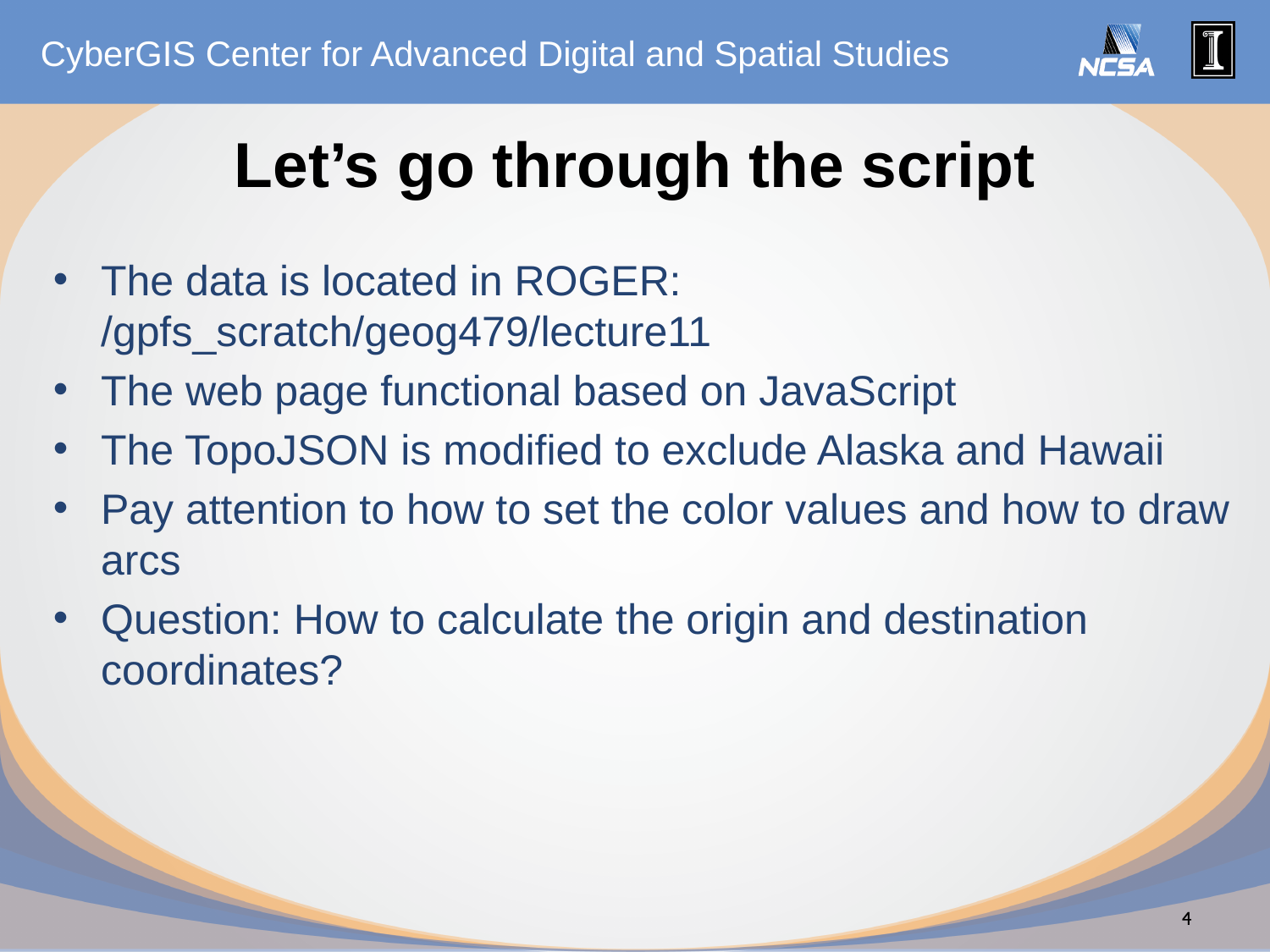

# Let’s go through the script
The data is located in ROGER: /gpfs_scratch/geog479/lecture11
The web page functional based on JavaScript
The TopoJSON is modified to exclude Alaska and Hawaii
Pay attention to how to set the color values and how to draw arcs
Question: How to calculate the origin and destination coordinates?

4